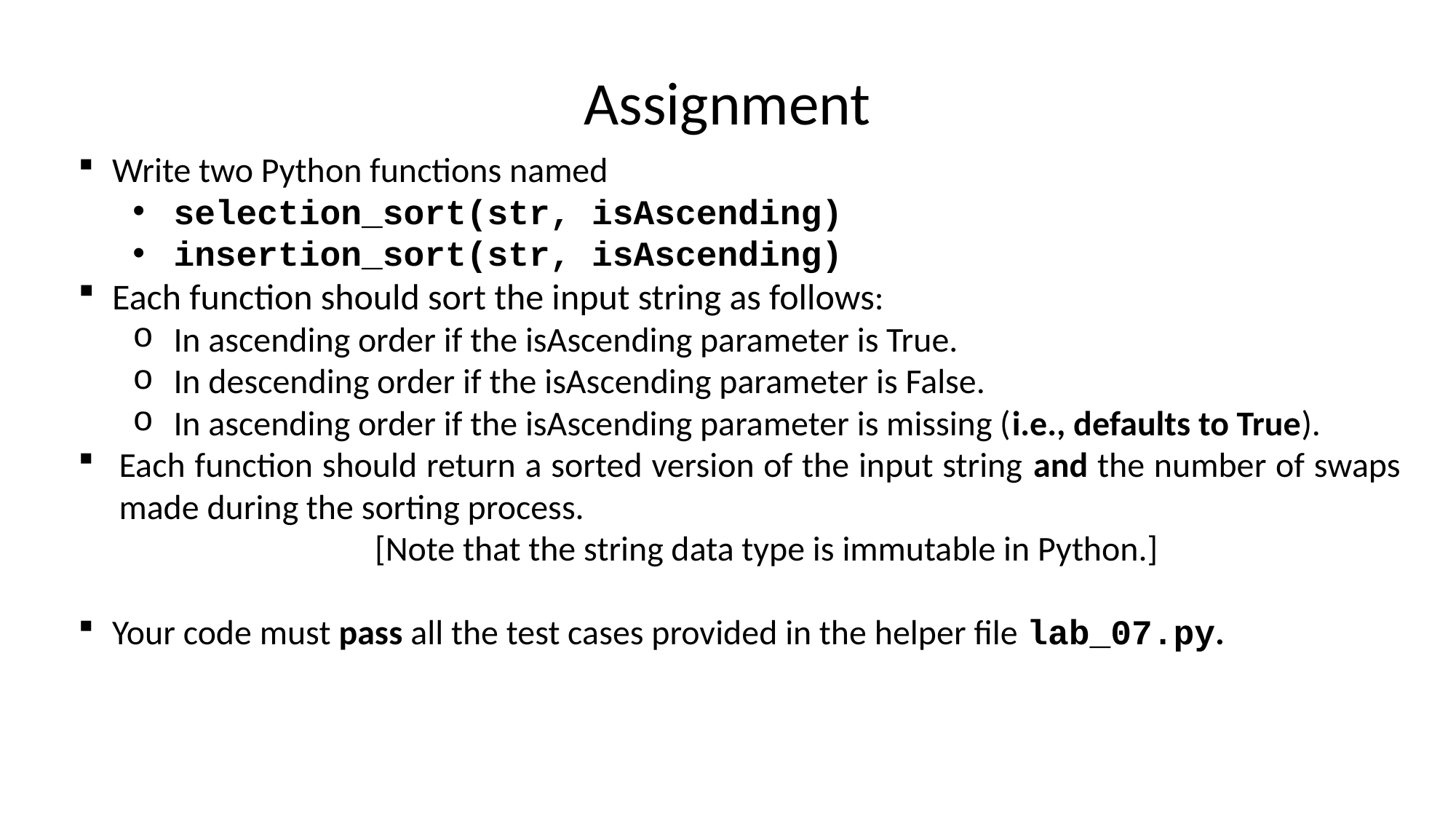

Assignment
Write two Python functions named
selection_sort(str, isAscending)
insertion_sort(str, isAscending)
Each function should sort the input string as follows:
In ascending order if the isAscending parameter is True.
In descending order if the isAscending parameter is False.
In ascending order if the isAscending parameter is missing (i.e., defaults to True).
Each function should return a sorted version of the input string and the number of swaps made during the sorting process.
[Note that the string data type is immutable in Python.]

Your code must pass all the test cases provided in the helper file lab_07.py.